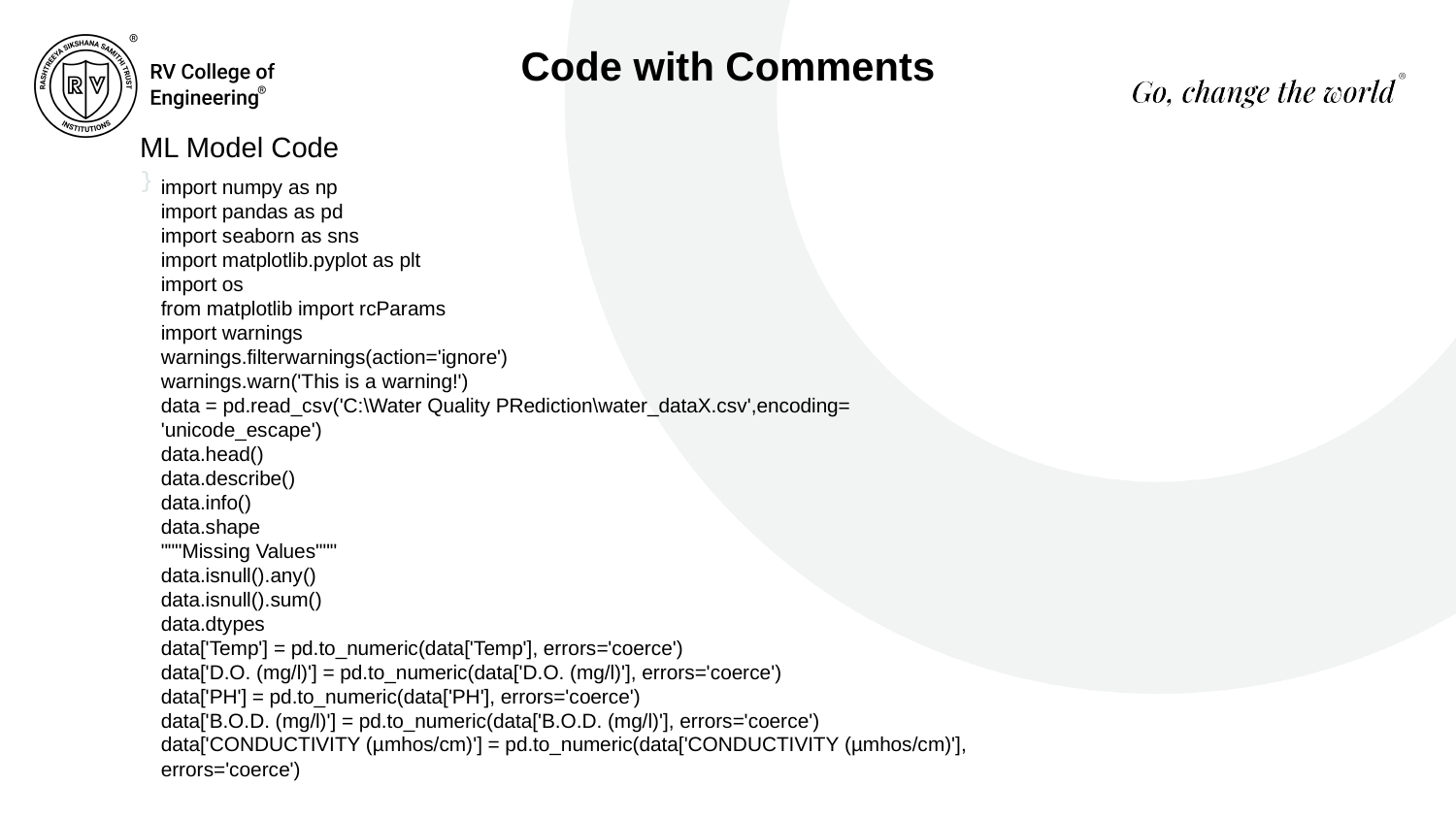

Code with Comments

}
ML Model Code
import numpy as np
import pandas as pd
import seaborn as sns
import matplotlib.pyplot as plt
import os
from matplotlib import rcParams
import warnings
warnings.filterwarnings(action='ignore')
warnings.warn('This is a warning!')
data = pd.read_csv('C:\Water Quality PRediction\water_dataX.csv',encoding=
'unicode_escape')
data.head()
data.describe()
data.info()
data.shape
"""Missing Values"""
data.isnull().any()
data.isnull().sum()
data.dtypes
data['Temp'] = pd.to_numeric(data['Temp'], errors='coerce')
data['D.O. (mg/l)'] = pd.to_numeric(data['D.O. (mg/l)'], errors='coerce')
data['PH'] = pd.to_numeric(data['PH'], errors='coerce')
data['B.O.D. (mg/l)'] = pd.to_numeric(data['B.O.D. (mg/l)'], errors='coerce')
data['CONDUCTIVITY (µmhos/cm)'] = pd.to_numeric(data['CONDUCTIVITY (µmhos/cm)'],
errors='coerce')